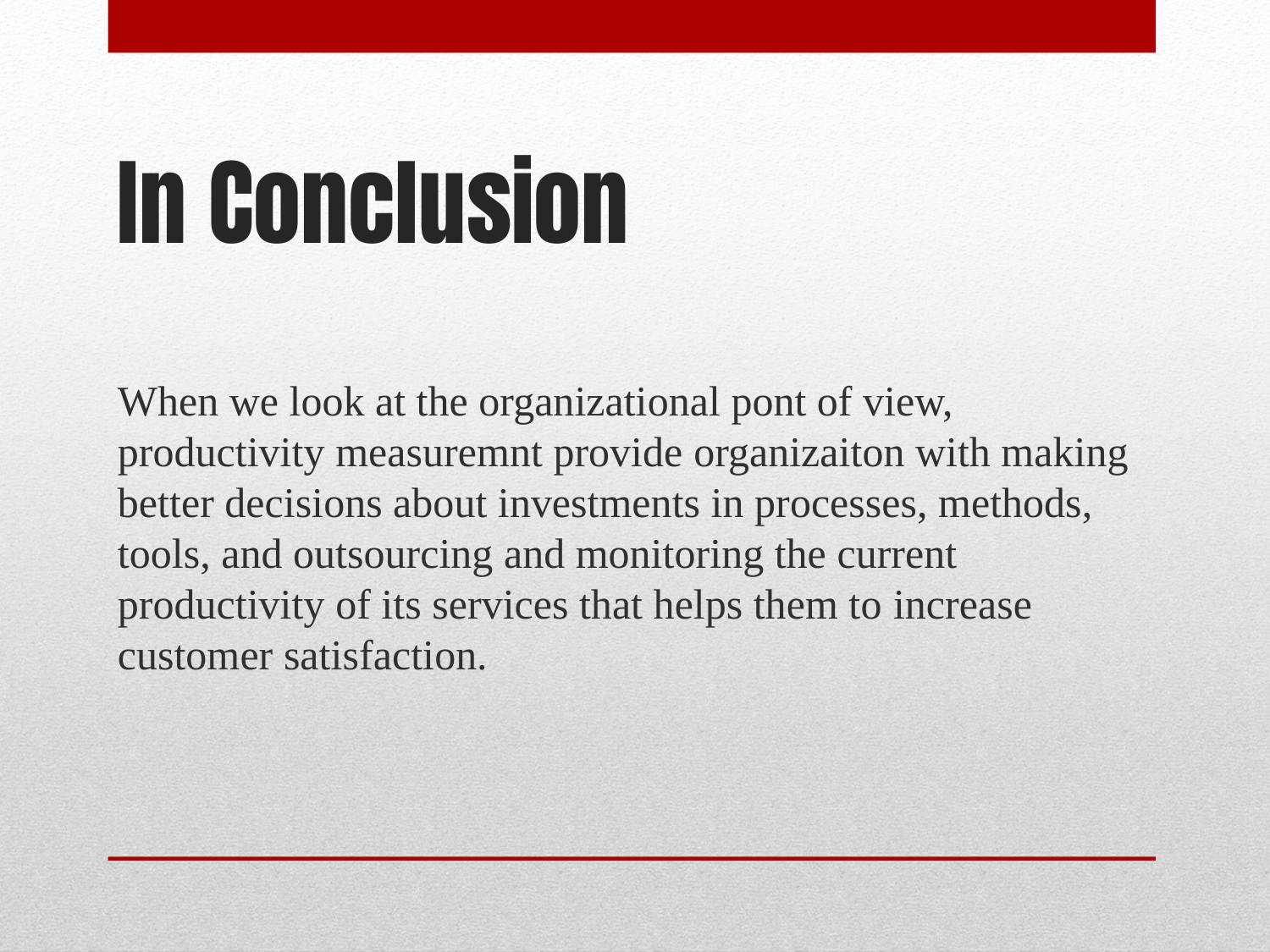

# In Conclusion
When we look at the organizational pont of view, productivity measuremnt provide organizaiton with making better decisions about investments in processes, methods, tools, and outsourcing and monitoring the current productivity of its services that helps them to increase customer satisfaction.